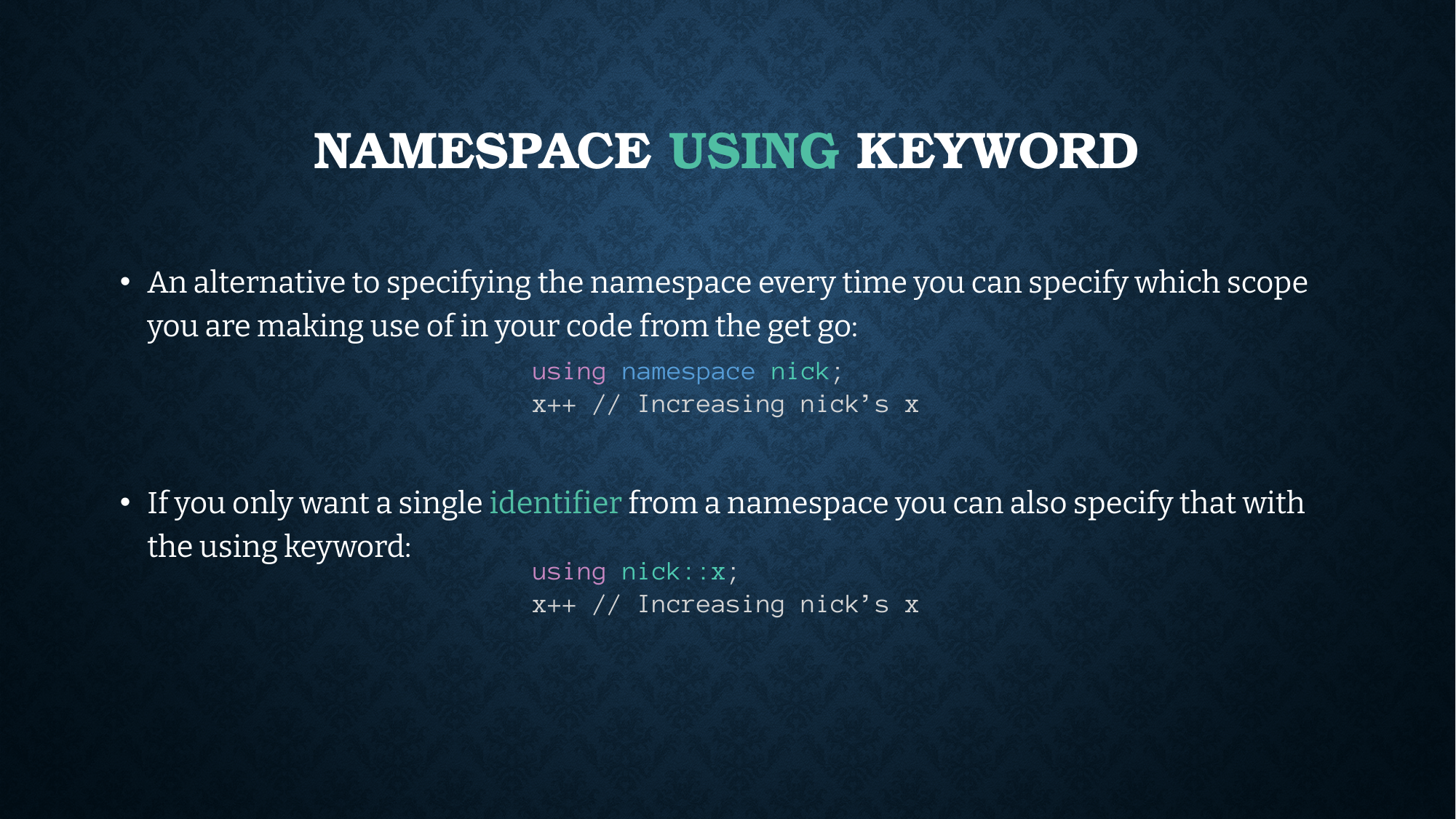

# Namespace using keyword
An alternative to specifying the namespace every time you can specify which scope you are making use of in your code from the get go:

If you only want a single identifier from a namespace you can also specify that with the using keyword:

using namespace nick;
x++ // Increasing nick’s x
using nick::x;
x++ // Increasing nick’s x